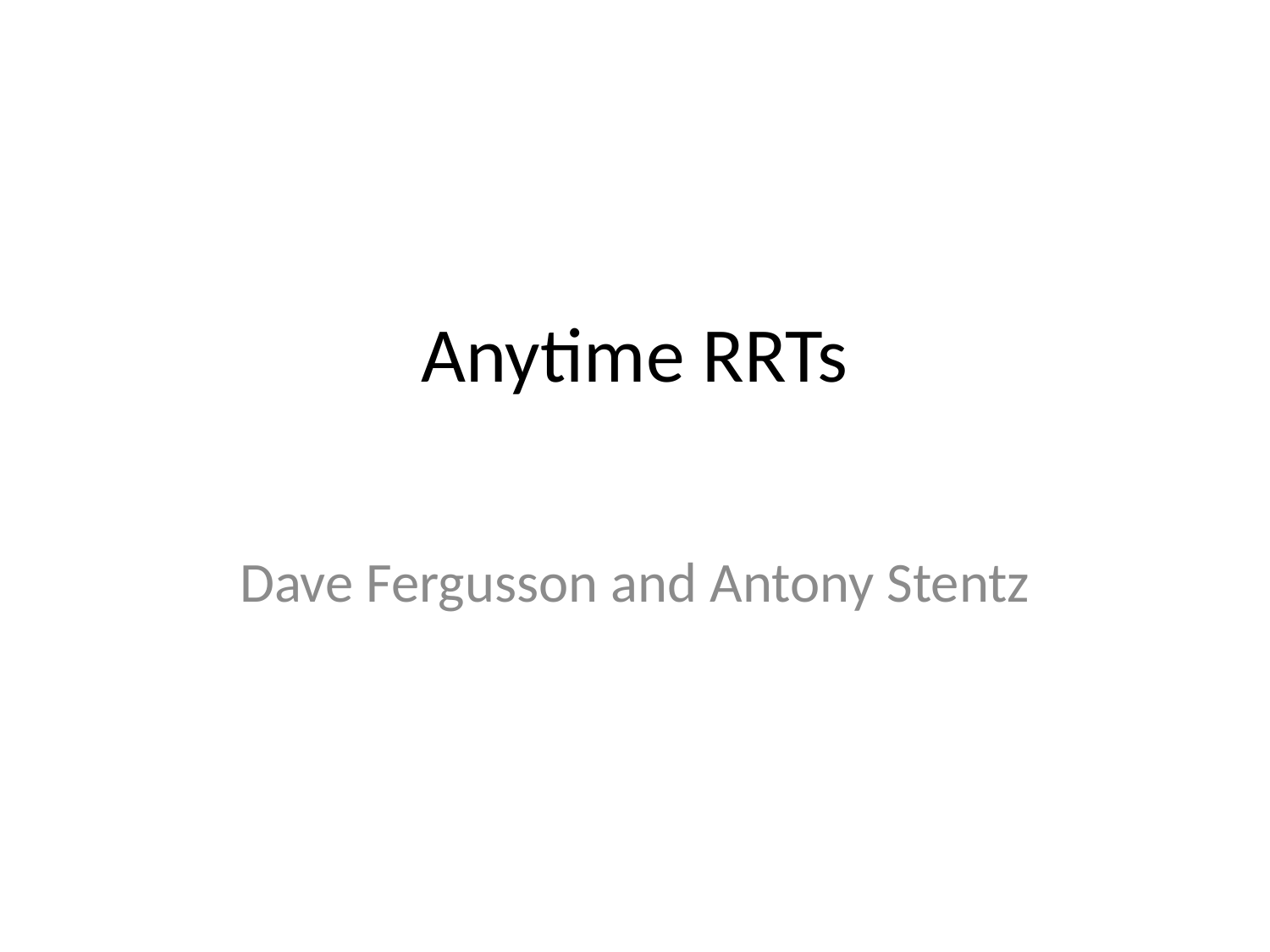

# Anytime RRTs
Dave Fergusson and Antony Stentz